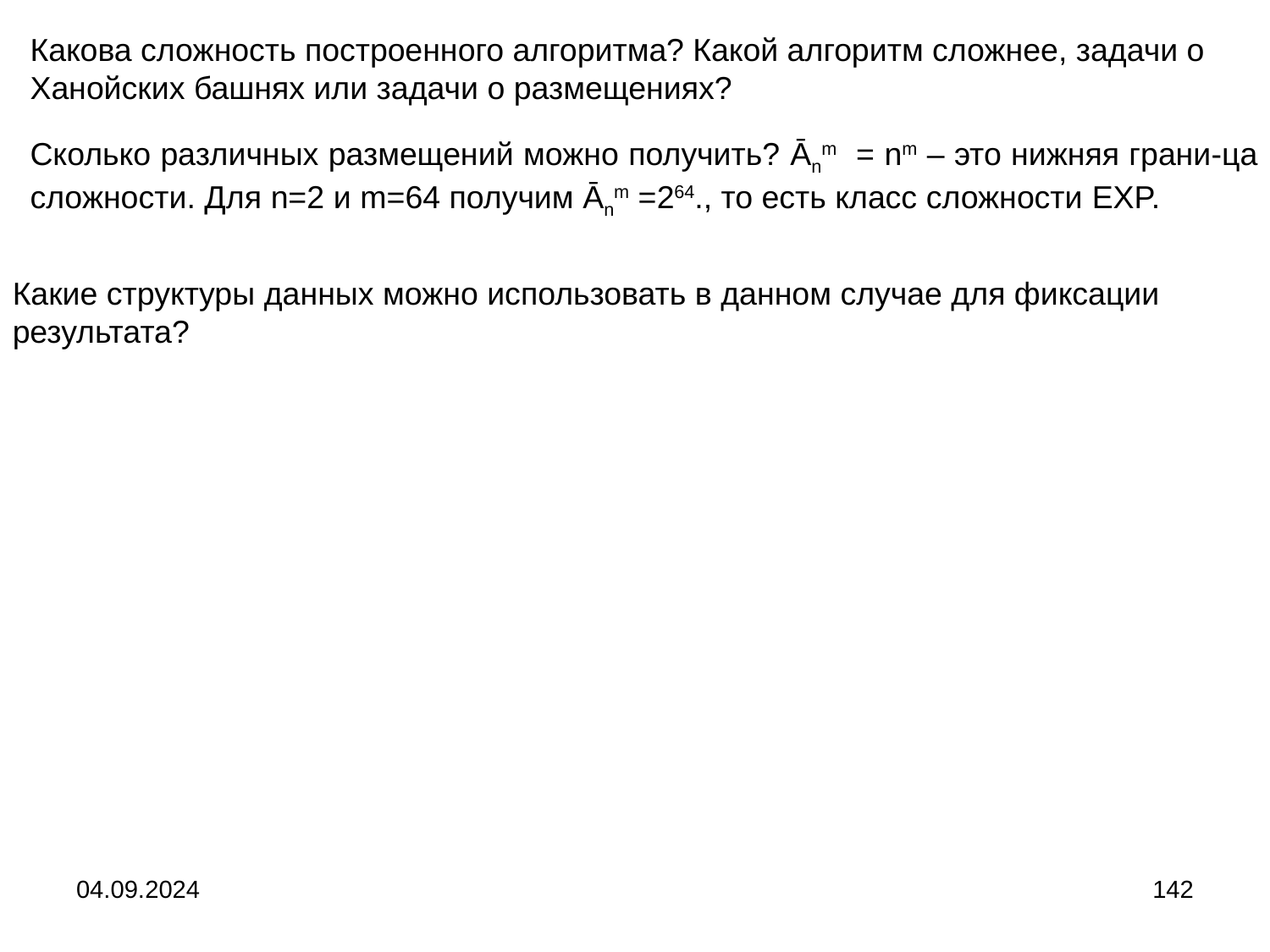

Какова сложность построенного алгоритма? Какой алгоритм сложнее, задачи о Ханойских башнях или задачи о размещениях?
Сколько различных размещений можно получить? Ānm  = nm – это нижняя грани-ца сложности. Для n=2 и m=64 получим Ānm =264., то есть класс сложности EXP.
Какие структуры данных можно использовать в данном случае для фиксации результата?
04.09.2024
142